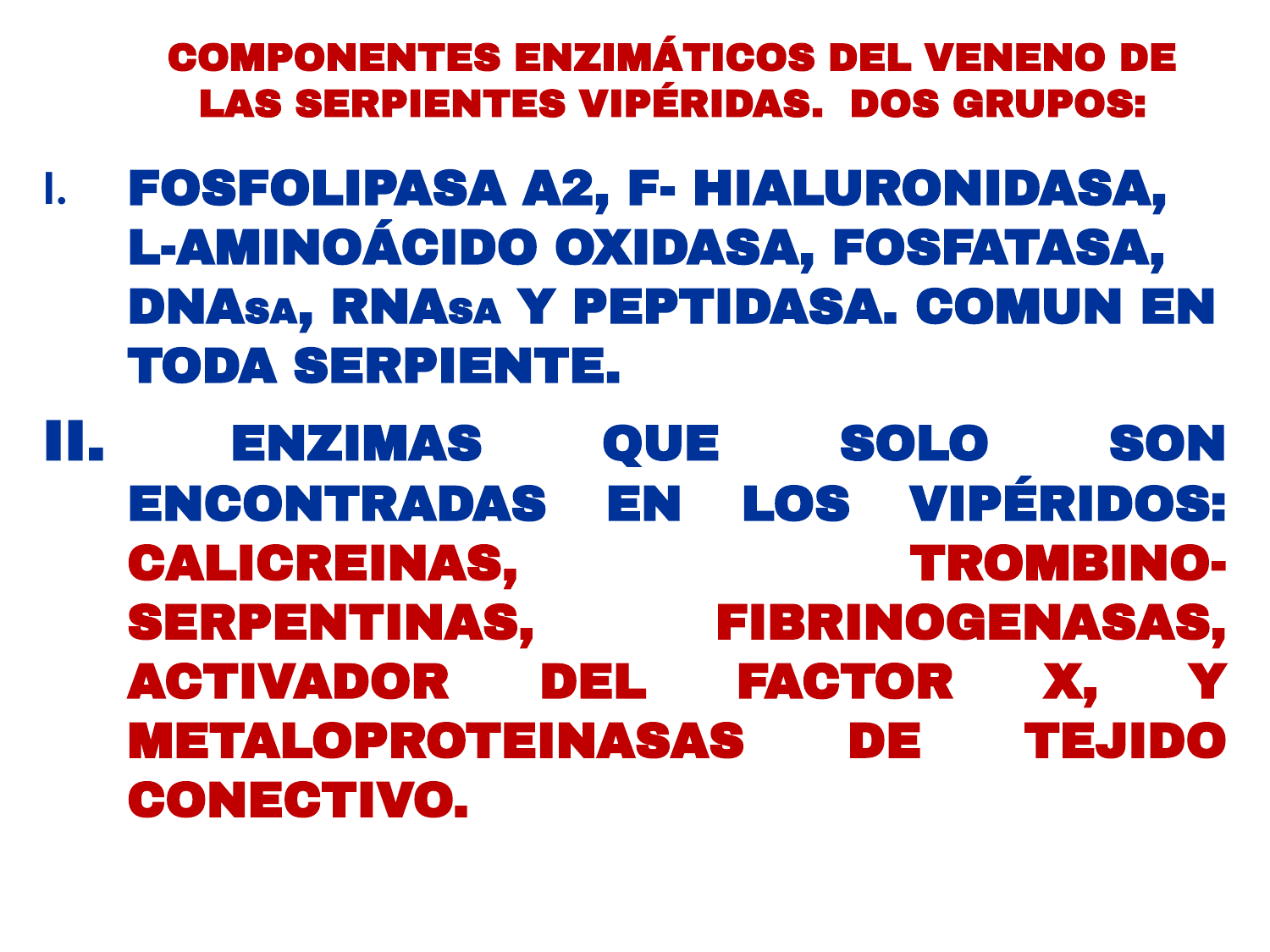

# COMPONENTES ENZIMÁTICOS DEL VENENO DE LAS SERPIENTES VIPÉRIDAS.  DOS GRUPOS:
I. 	FOSFOLIPASA A2, F- HIALURONIDASA, L-AMINOÁCIDO OXIDASA, FOSFATASA, DNASA, RNASA Y PEPTIDASA. COMUN EN TODA SERPIENTE.
II. 	ENZIMAS QUE SOLO SON ENCONTRADAS EN LOS VIPÉRIDOS: CALICREINAS, TROMBINO-SERPENTINAS, FIBRINOGENASAS, ACTIVADOR DEL FACTOR X, Y METALOPROTEINASAS DE TEJIDO CONECTIVO.